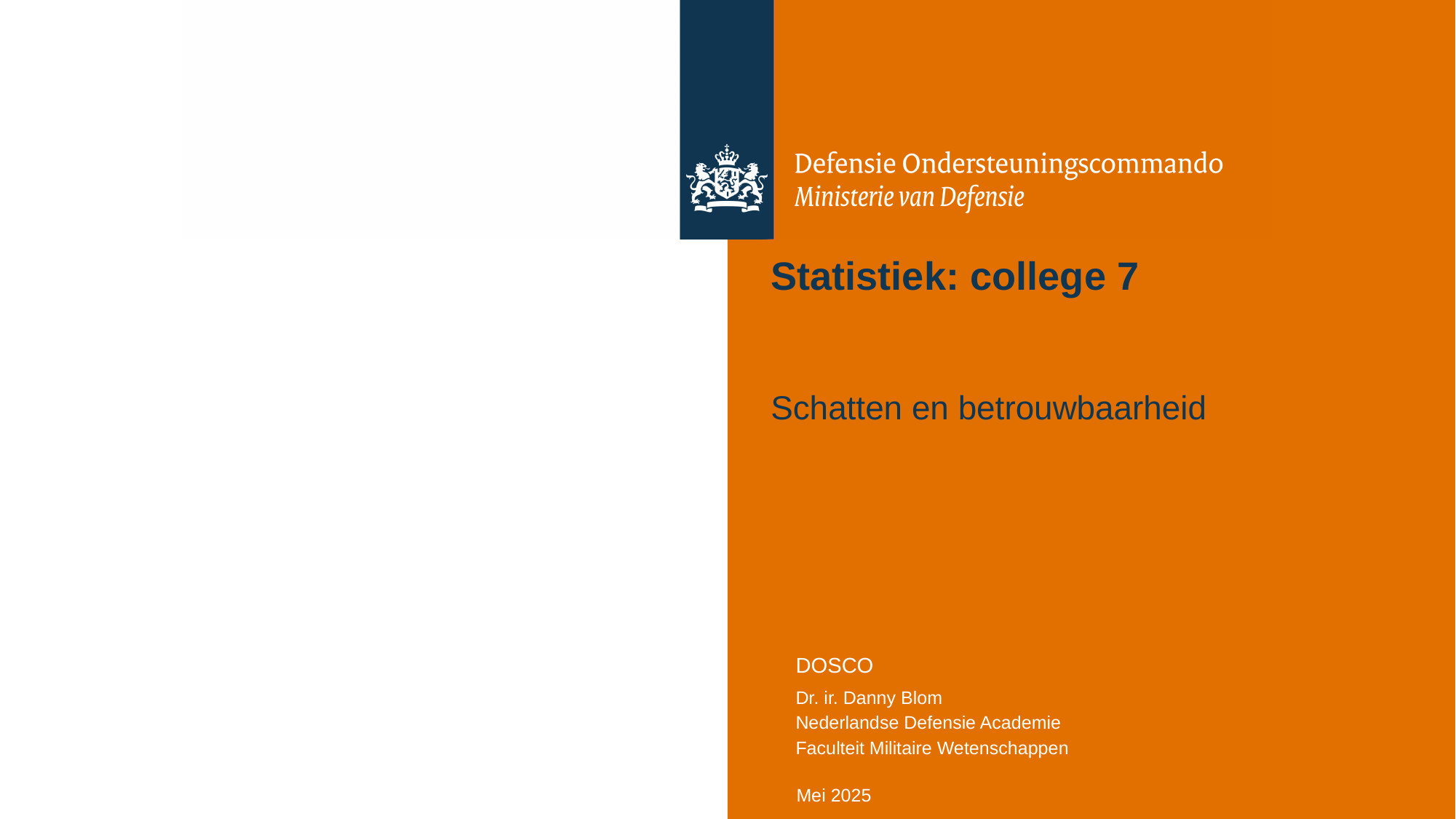

# Statistiek: college 7
Schatten en betrouwbaarheid
Mei 2025